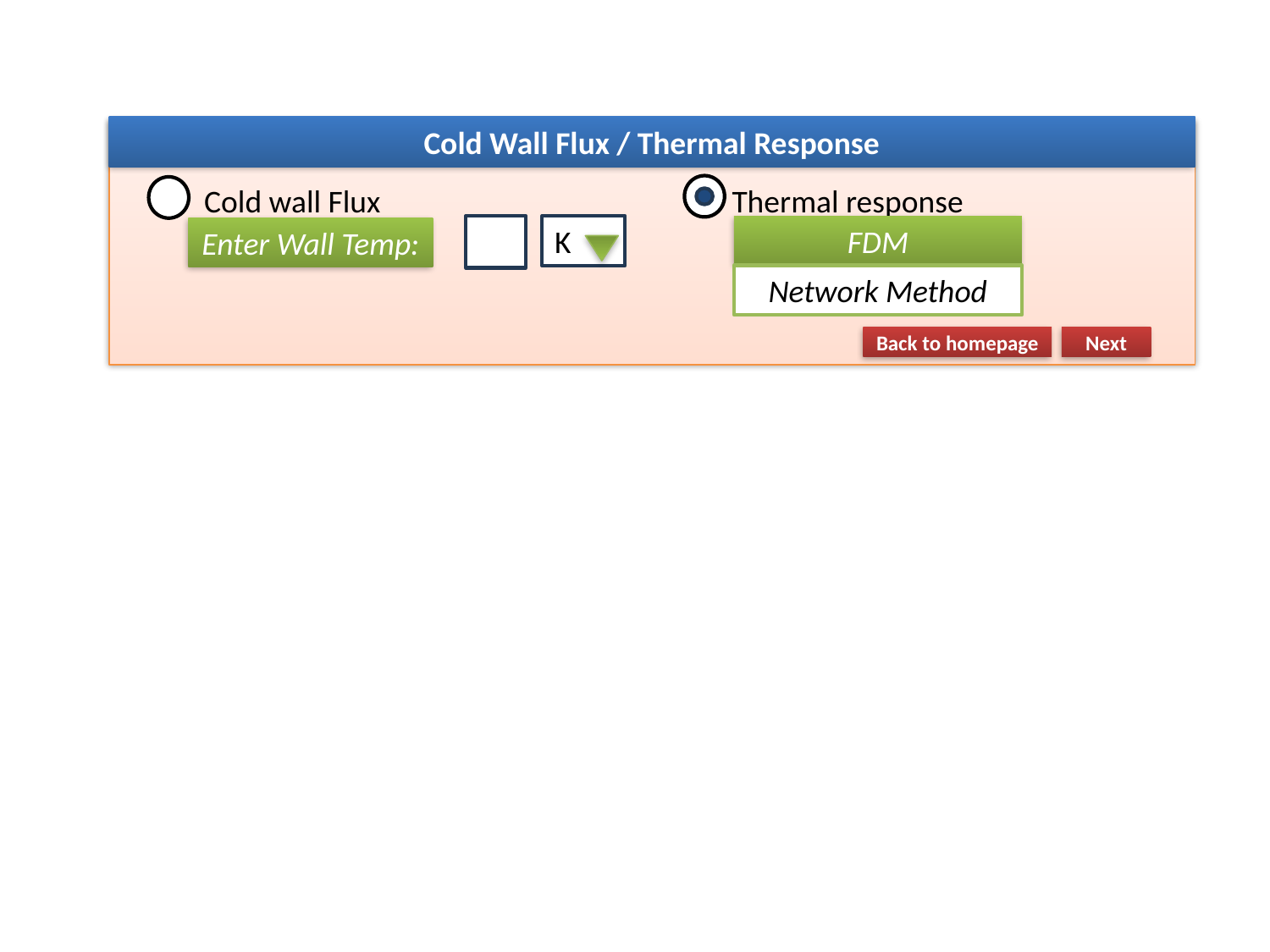

Cold Wall Flux / Thermal Response

      Cold wall Flux                                                 Thermal response

K
FDM
Enter Wall Temp:

Network Method
Back to homepage
Next